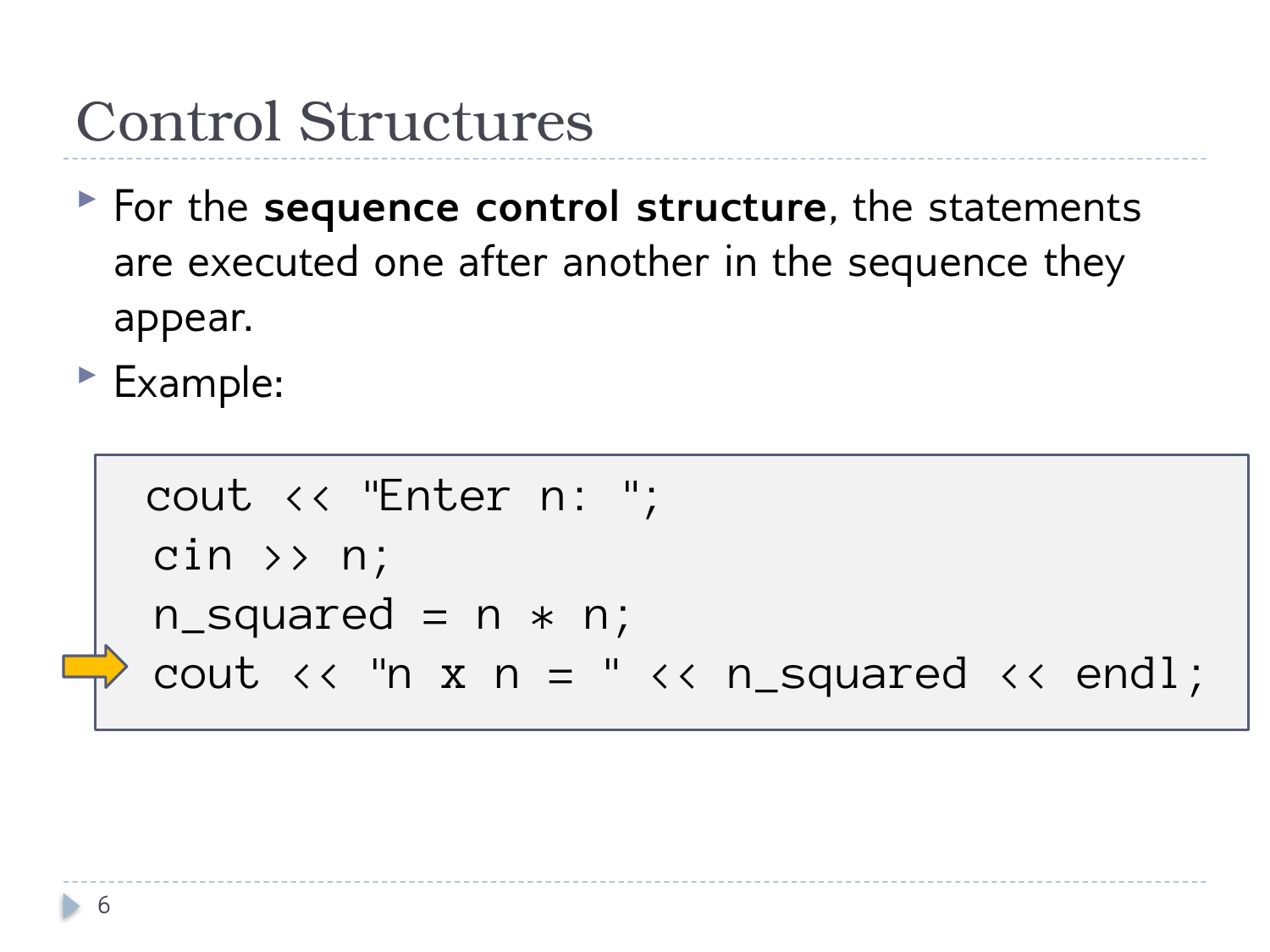

# Control Structures
For the sequence control structure, the statements are executed one after another in the sequence they appear.
Example:

  cout << "Enter n: ";
  cin >> n;
  n_squared = n * n;
  cout << "n x n = " << n_squared << endl;

6